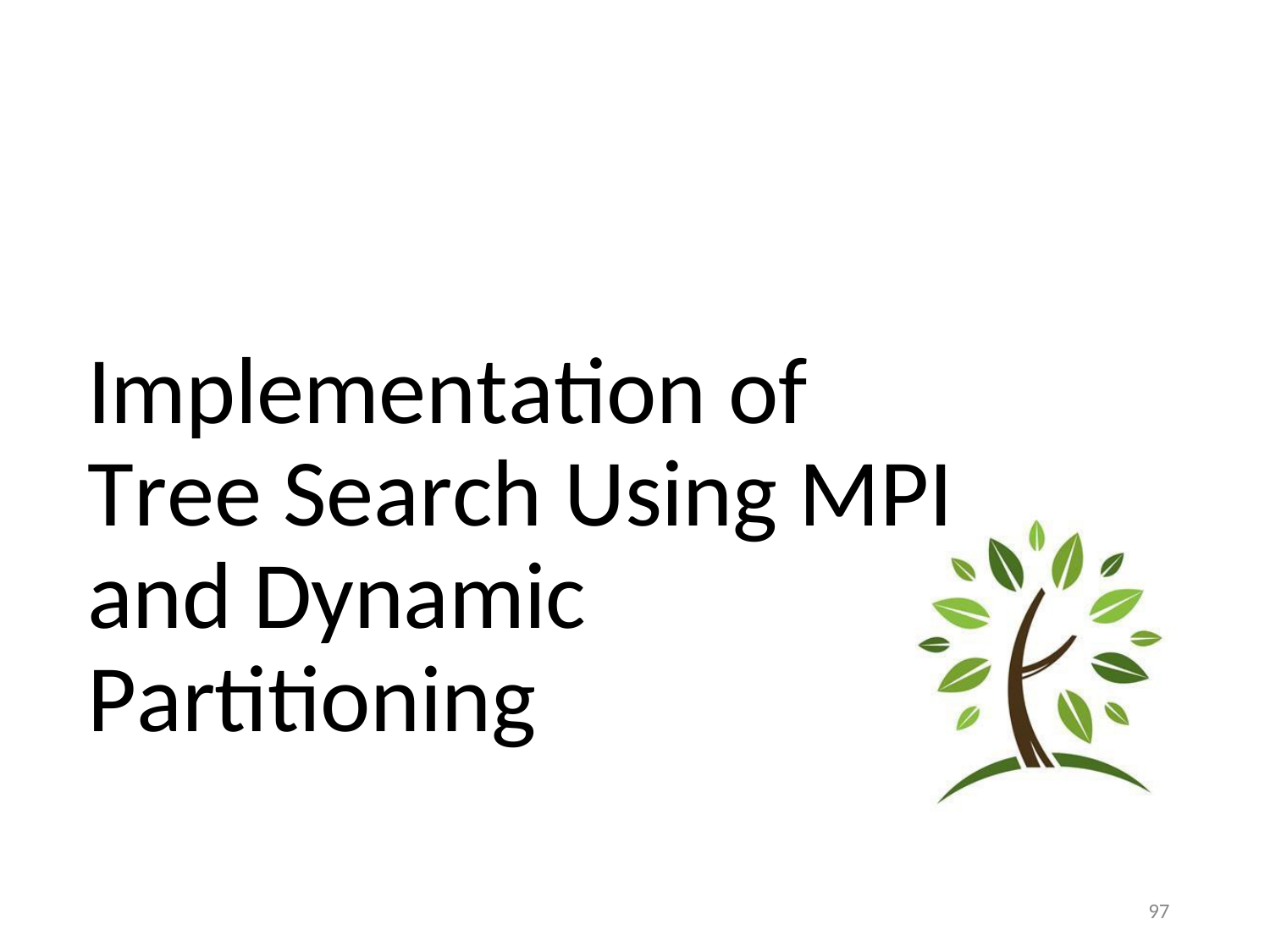

Implementation of Tree Search Using MPI and Dynamic Partitioning

97